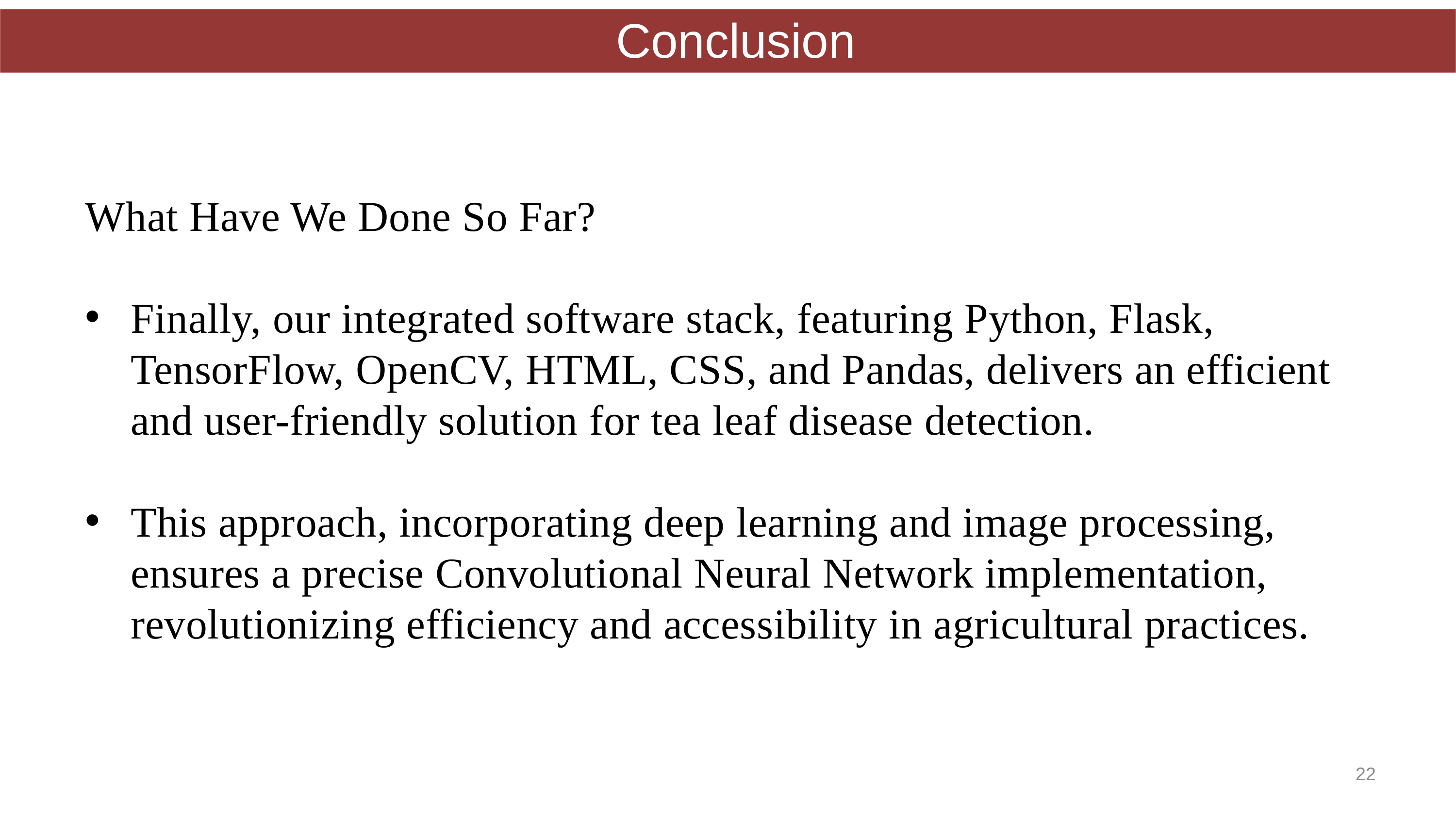

Conclusion
What Have We Done So Far?

Finally, our integrated software stack, featuring Python, Flask, TensorFlow, OpenCV, HTML, CSS, and Pandas, delivers an efficient and user-friendly solution for tea leaf disease detection.

This approach, incorporating deep learning and image processing, ensures a precise Convolutional Neural Network implementation, revolutionizing efficiency and accessibility in agricultural practices.
22